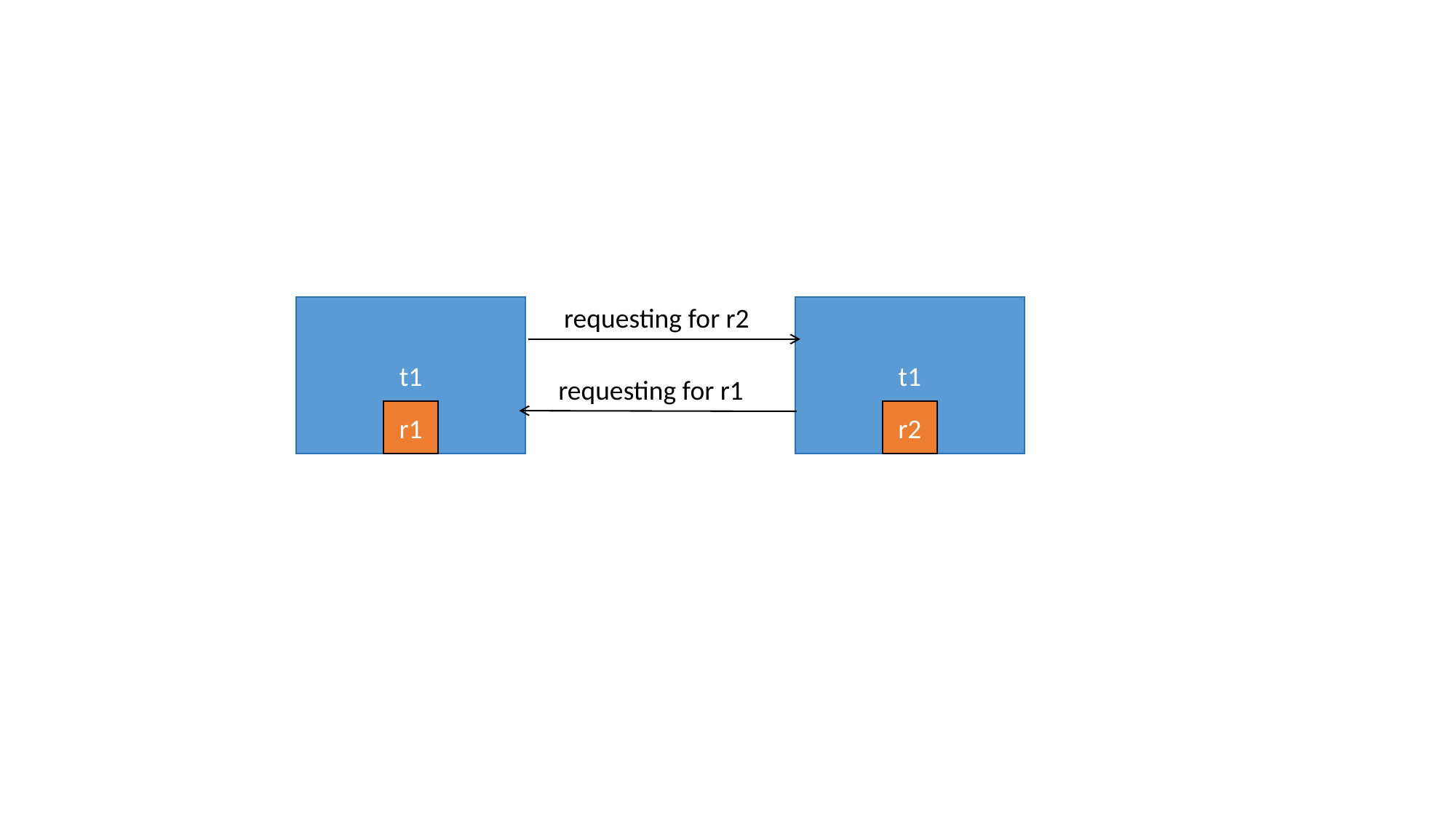

requesting for r2
t1
t1
requesting for r1
r1
r2